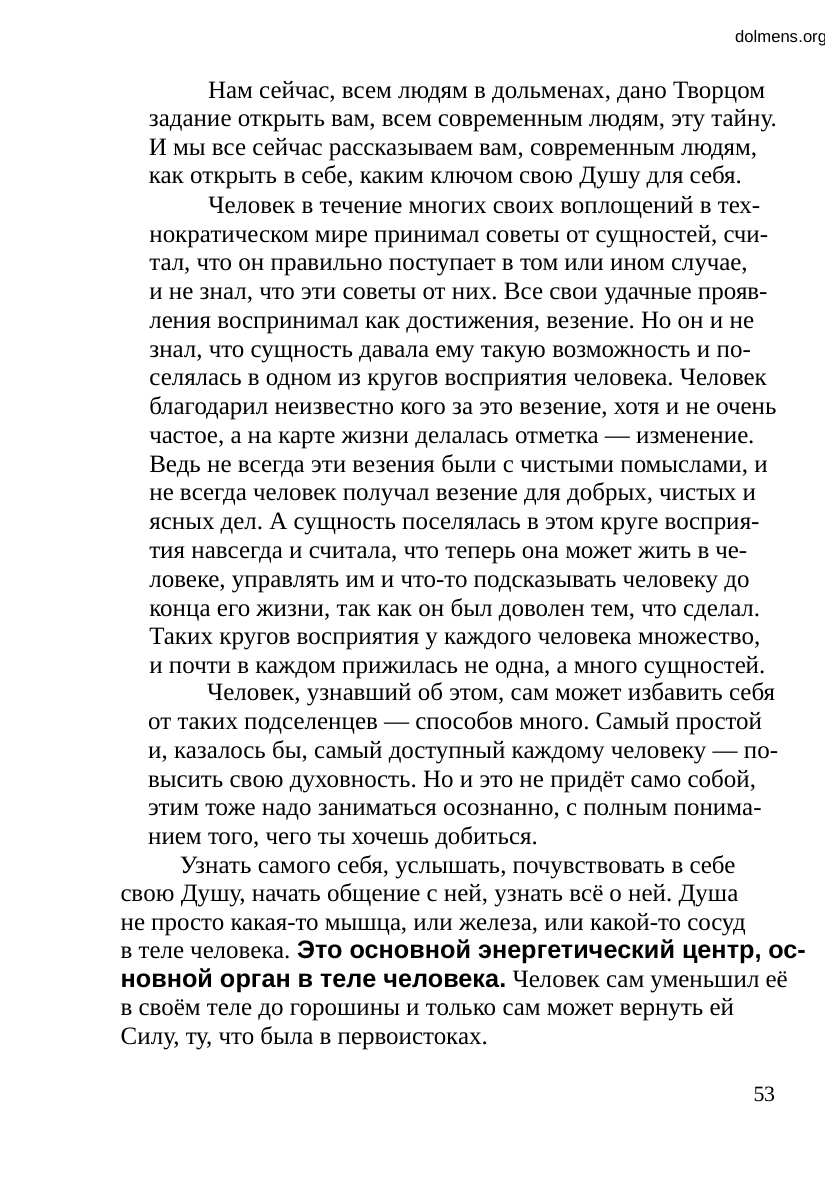

dolmens.org

Нам сейчас, всем людям в дольменах, дано Творцом
задание открыть вам, всем современным людям, эту тайну.
И мы все сейчас рассказываем вам, современным людям,
как открыть в себе, каким ключом свою Душу для себя.

Человек в течение многих своих воплощений в тех-
нократическом мире принимал советы от сущностей, счи-
тал, что он правильно поступает в том или ином случае,
и не знал, что эти советы от них. Все свои удачные прояв-
ления воспринимал как достижения, везение. Но он и не
знал, что сущность давала ему такую возможность и по-
селялась в одном из кругов восприятия человека. Человек
благодарил неизвестно кого за это везение, хотя и не очень
частое, а на карте жизни делалась отметка — изменение.
Ведь не всегда эти везения были с чистыми помыслами, и
не всегда человек получал везение для добрых, чистых и
ясных дел. А сущность поселялась в этом круге восприя-
тия навсегда и считала, что теперь она может жить в че-
ловеке, управлять им и что-то подсказывать человеку до
конца его жизни, так как он был доволен тем, что сделал.
Таких кругов восприятия у каждого человека множество,
и почти в каждом прижилась не одна, а много сущностей.

Человек, узнавший об этом, сам может избавить себя
от таких подселенцев — способов много. Самый простой
и, казалось бы, самый доступный каждому человеку — по-
высить свою духовность. Но и это не придёт само собой,
этим тоже надо заниматься осознанно, с полным понима-
нием того, чего ты хочешь добиться.

Узнать самого себя, услышать, почувствовать в себе
свою Душу, начать общение с ней, узнать всё о ней. Душа
не просто какая-то мышца, или железа, или какой-то сосуд
в теле человека. Это основной энергетический центр, ос-
новной орган в теле человека. Человек сам уменьшил её
в своём теле до горошины и только сам может вернуть ей
Силу, ту, что была в первоистоках.

53